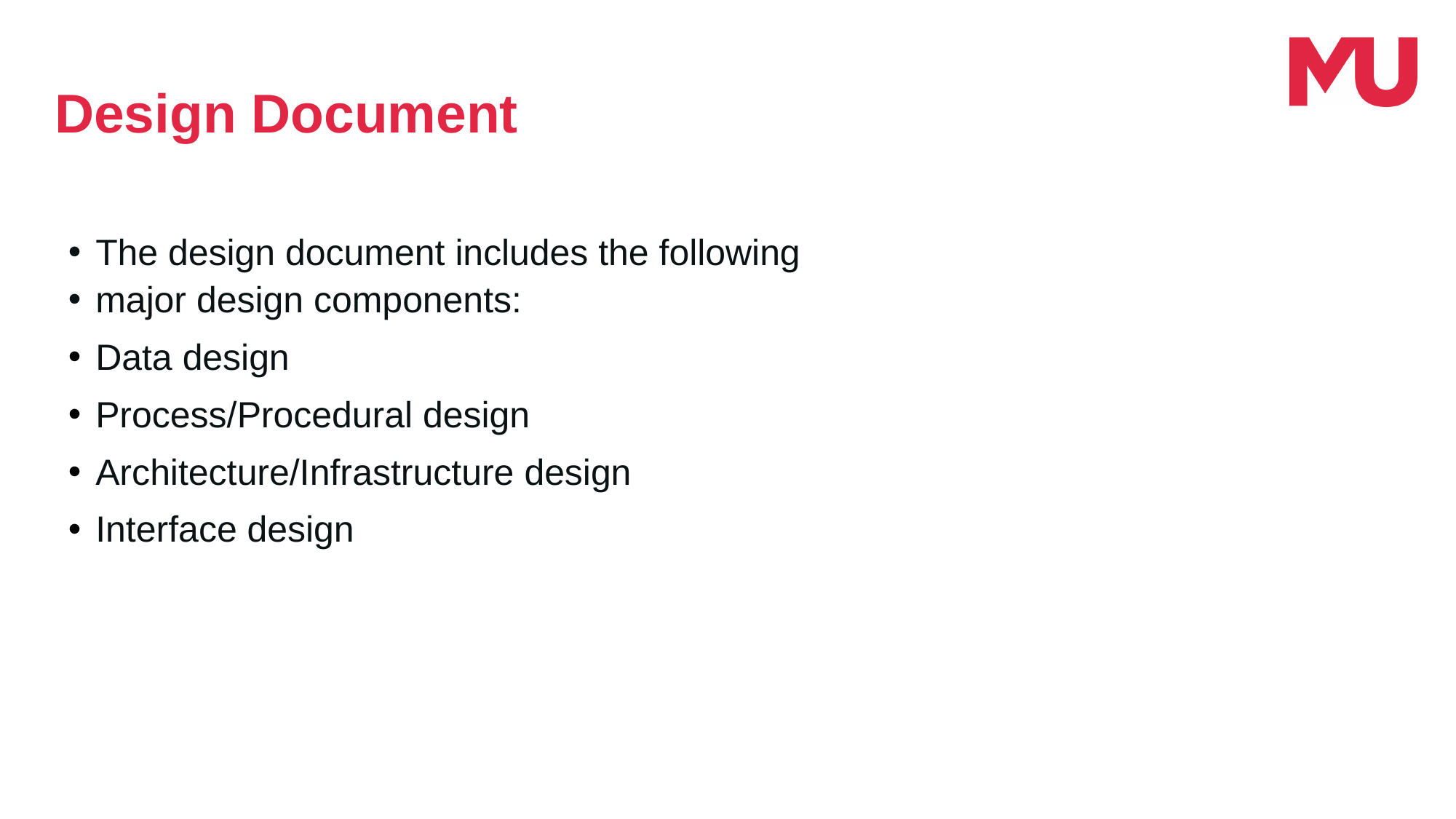

Design Document
The design document includes the following
major design components:
Data design
Process/Procedural design
Architecture/Infrastructure design
Interface design